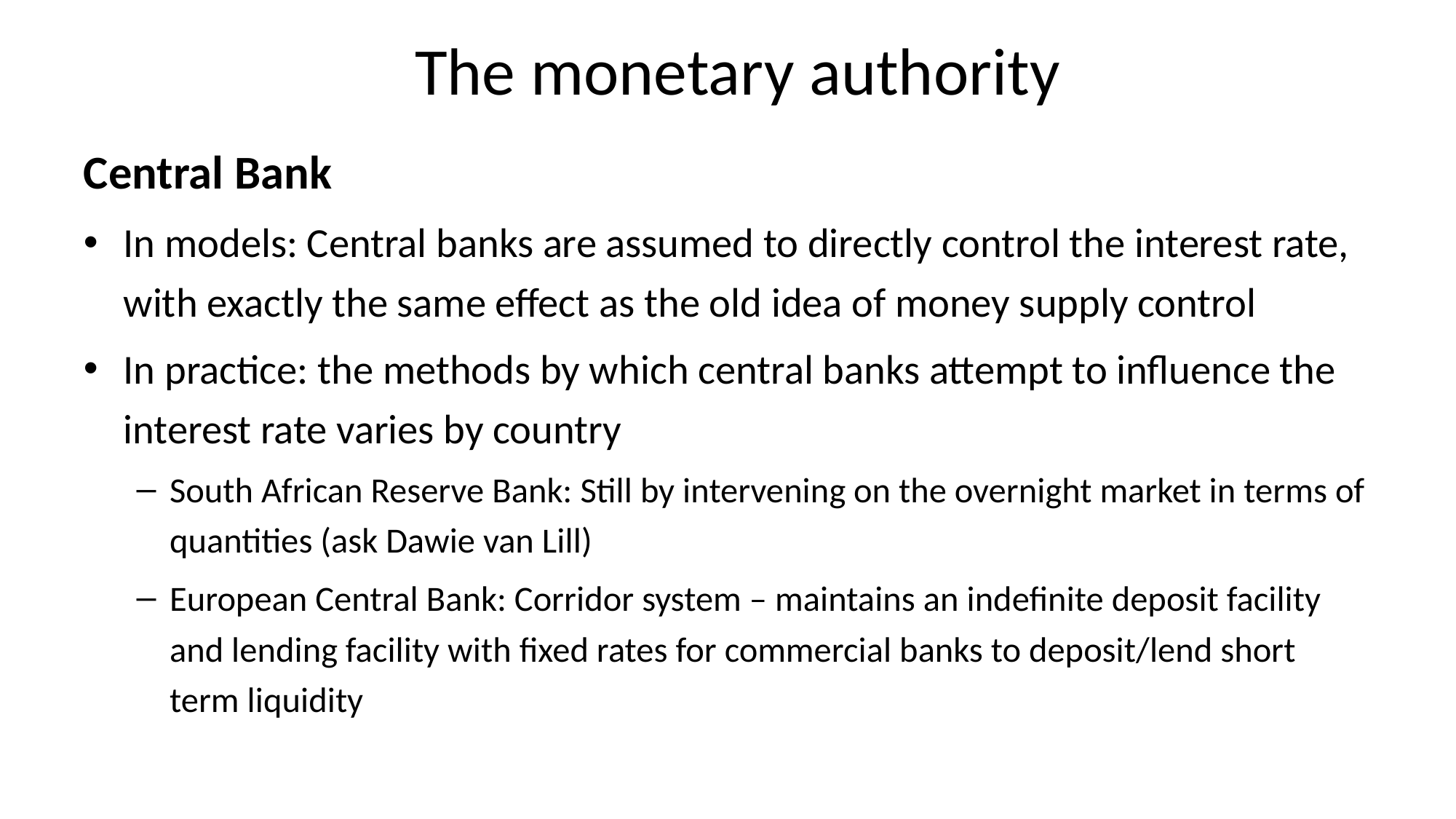

# The monetary authority
Central Bank
In models: Central banks are assumed to directly control the interest rate, with exactly the same effect as the old idea of money supply control
In practice: the methods by which central banks attempt to influence the interest rate varies by country
South African Reserve Bank: Still by intervening on the overnight market in terms of quantities (ask Dawie van Lill)
European Central Bank: Corridor system – maintains an indefinite deposit facility and lending facility with fixed rates for commercial banks to deposit/lend short term liquidity